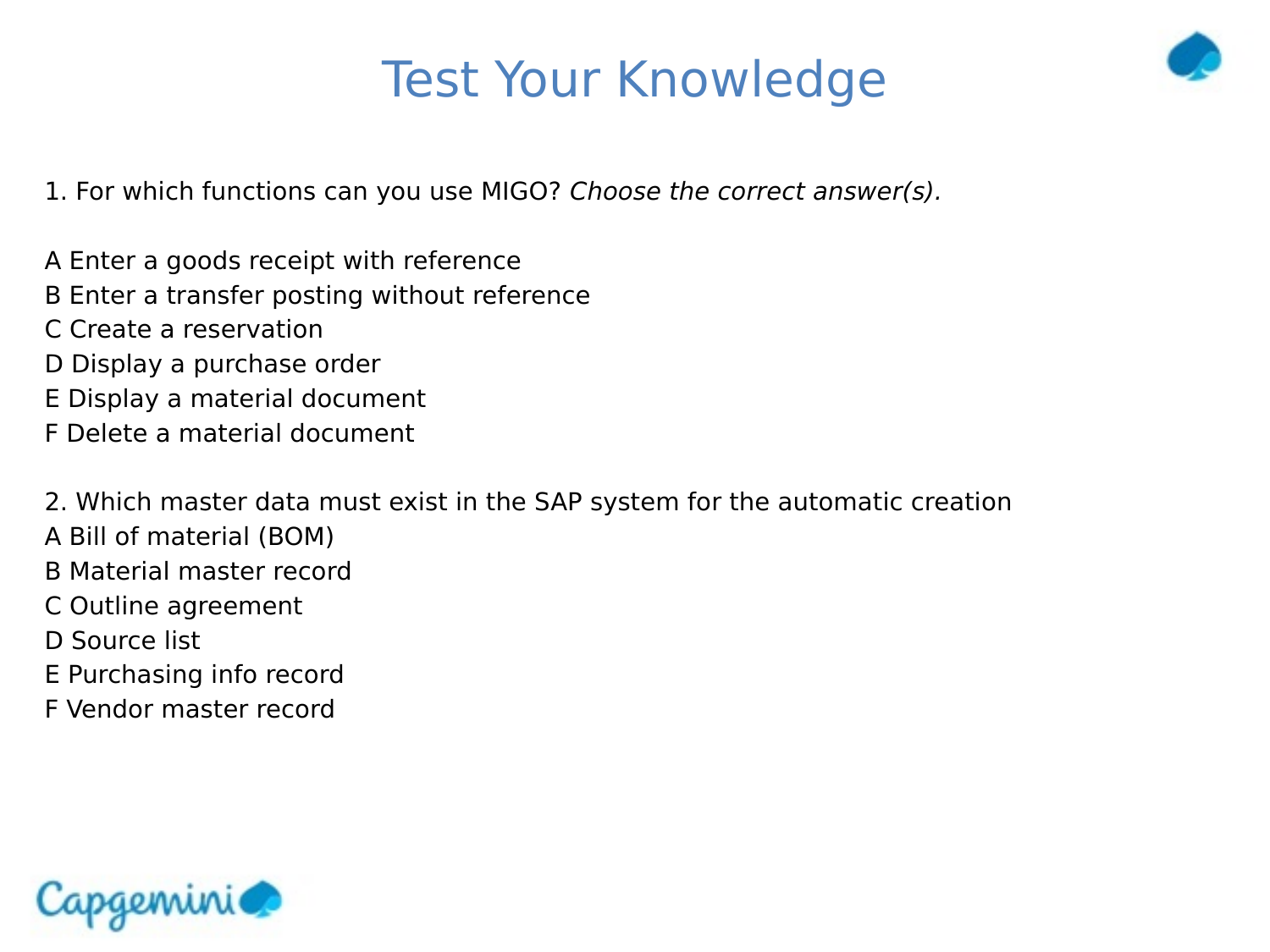

# Test Your Knowledge
1. For which functions can you use MIGO? Choose the correct answer(s).

A Enter a goods receipt with reference
B Enter a transfer posting without reference
C Create a reservation
D Display a purchase order
E Display a material document
F Delete a material document

2. Which master data must exist in the SAP system for the automatic creation
A Bill of material (BOM)
B Material master record
C Outline agreement
D Source list
E Purchasing info record
F Vendor master record